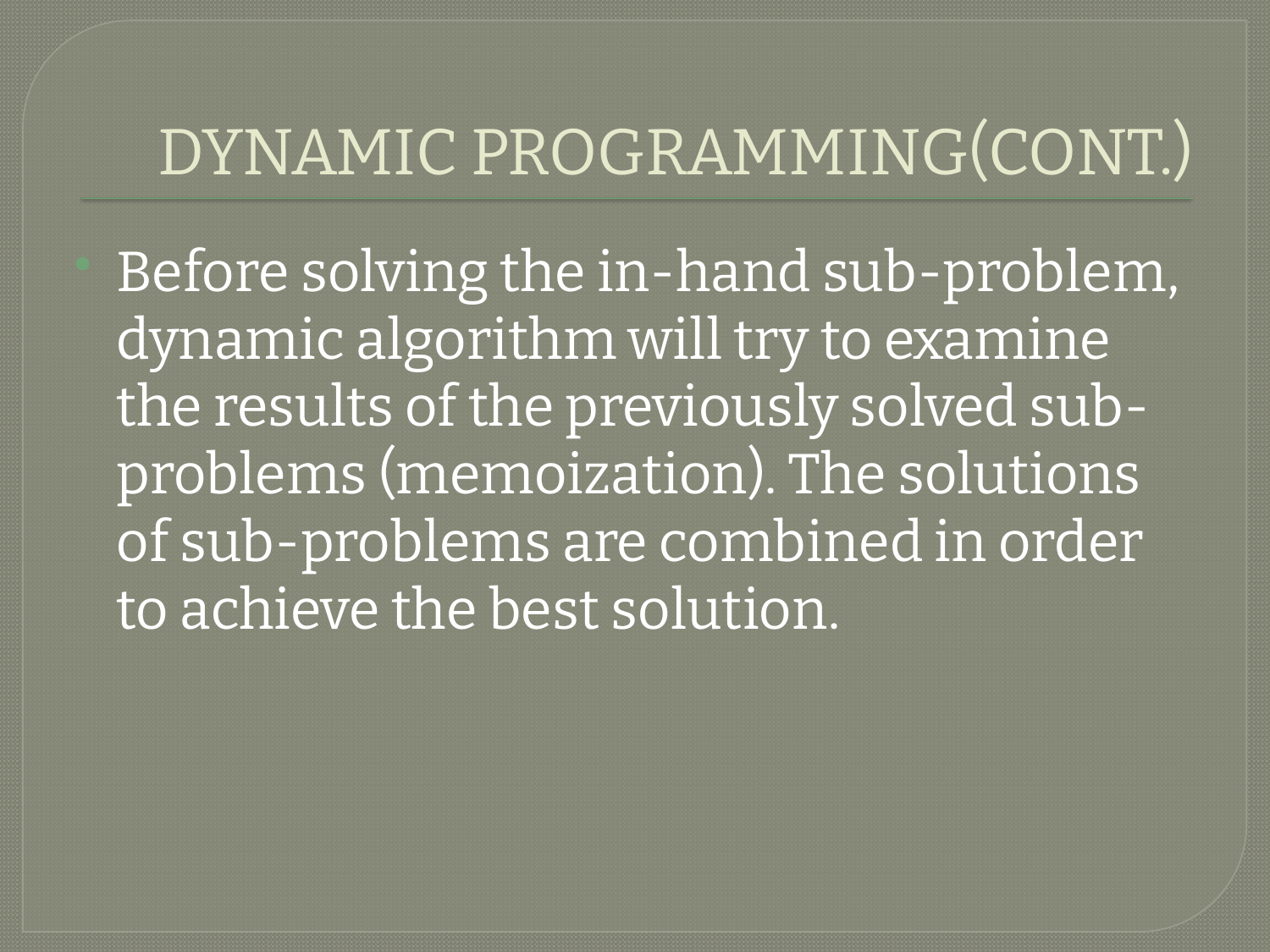

# DYNAMIC PROGRAMMING(CONT.)
Before solving the in-hand sub-problem, dynamic algorithm will try to examine the results of the previously solved sub-problems (memoization). The solutions of sub-problems are combined in order to achieve the best solution.